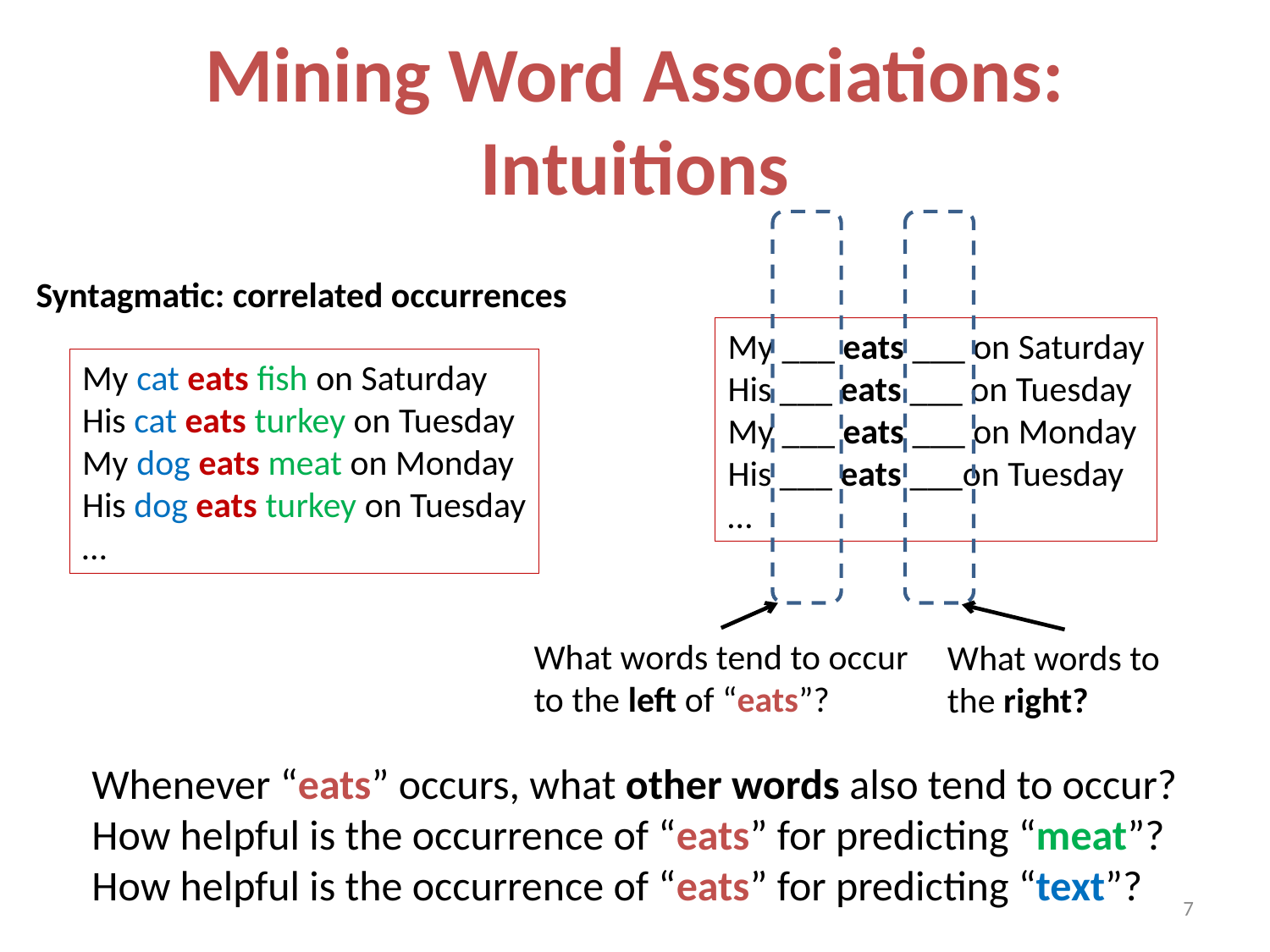

# Mining Word Associations: Intuitions

What words tend to occur
to the left of “eats”?

What words to
the right?
Syntagmatic: correlated occurrences
My ___ eats ___ on Saturday
His ___ eats ___ on Tuesday
My ___ eats ___ on Monday
His ___ eats ___on Tuesday
…
My cat eats fish on Saturday
His cat eats turkey on Tuesday
My dog eats meat on Monday
His dog eats turkey on Tuesday
…
Whenever “eats” occurs, what other words also tend to occur?
How helpful is the occurrence of “eats” for predicting “meat”?
How helpful is the occurrence of “eats” for predicting “text”?
7